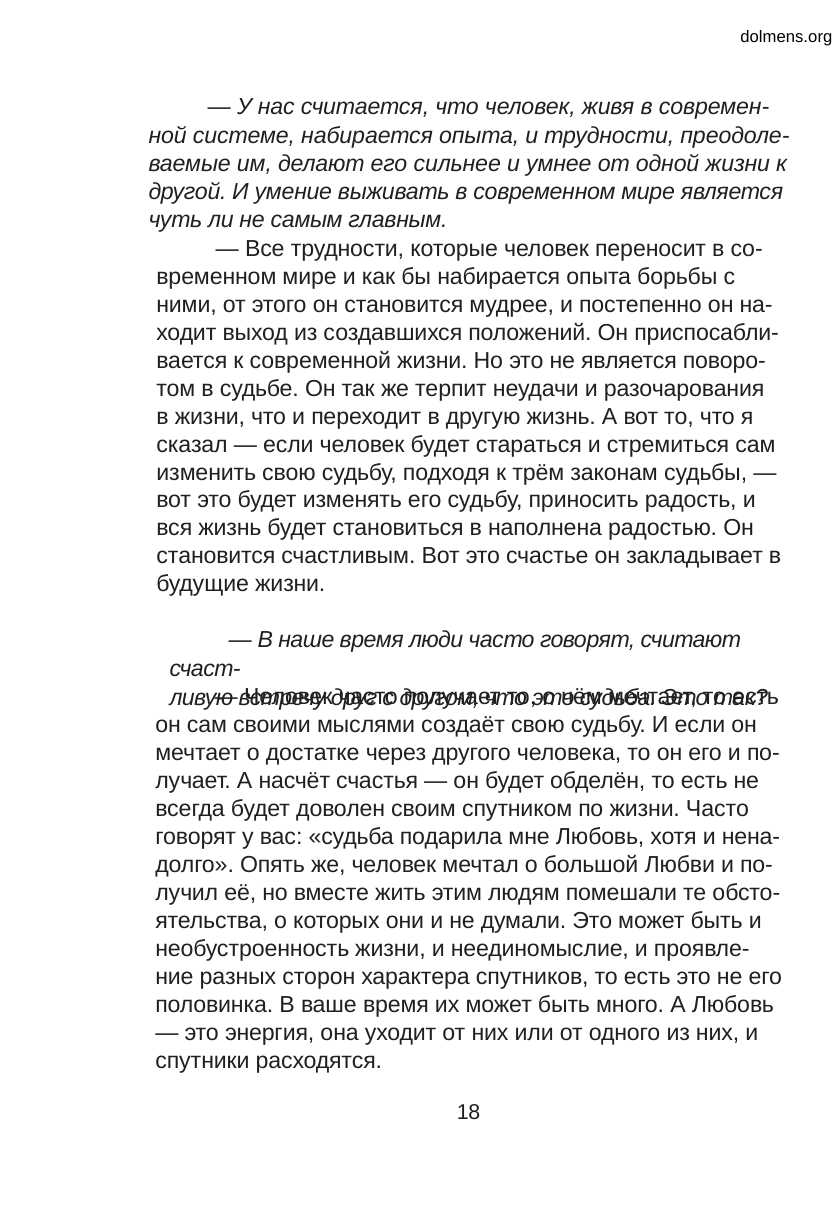

dolmens.org

— У нас считается, что человек, живя в современ-
ной системе, набирается опыта, и трудности, преодоле-
ваемые им, делают его сильнее и умнее от одной жизни к
другой. И умение выживать в современном мире является
чуть ли не самым главным.

— Все трудности, которые человек переносит в со-
временном мире и как бы набирается опыта борьбы с
ними, от этого он становится мудрее, и постепенно он на-
ходит выход из создавшихся положений. Он приспосабли-
вается к современной жизни. Но это не является поворо-
том в судьбе. Он так же терпит неудачи и разочарования
в жизни, что и переходит в другую жизнь. А вот то, что я
сказал — если человек будет стараться и стремиться сам
изменить свою судьбу, подходя к трём законам судьбы, —
вот это будет изменять его судьбу, приносить радость, и
вся жизнь будет становиться в наполнена радостью. Он
становится счастливым. Вот это счастье он закладывает в
будущие жизни.

— В наше время люди часто говорят, считают счаст-
ливую встречу друг с другом, что это судьба. Это так?

— Человек часто получает то, о чём мечтает, то есть
он сам своими мыслями создаёт свою судьбу. И если он
мечтает о достатке через другого человека, то он его и по-
лучает. А насчёт счастья — он будет обделён, то есть не
всегда будет доволен своим спутником по жизни. Часто
говорят у вас: «судьба подарила мне Любовь, хотя и нена-
долго». Опять же, человек мечтал о большой Любви и по-
лучил её, но вместе жить этим людям помешали те обсто-
ятельства, о которых они и не думали. Это может быть и
необустроенность жизни, и неединомыслие, и проявле-
ние разных сторон характера спутников, то есть это не его
половинка. В ваше время их может быть много. А Любовь
— это энергия, она уходит от них или от одного из них, и
спутники расходятся.

18